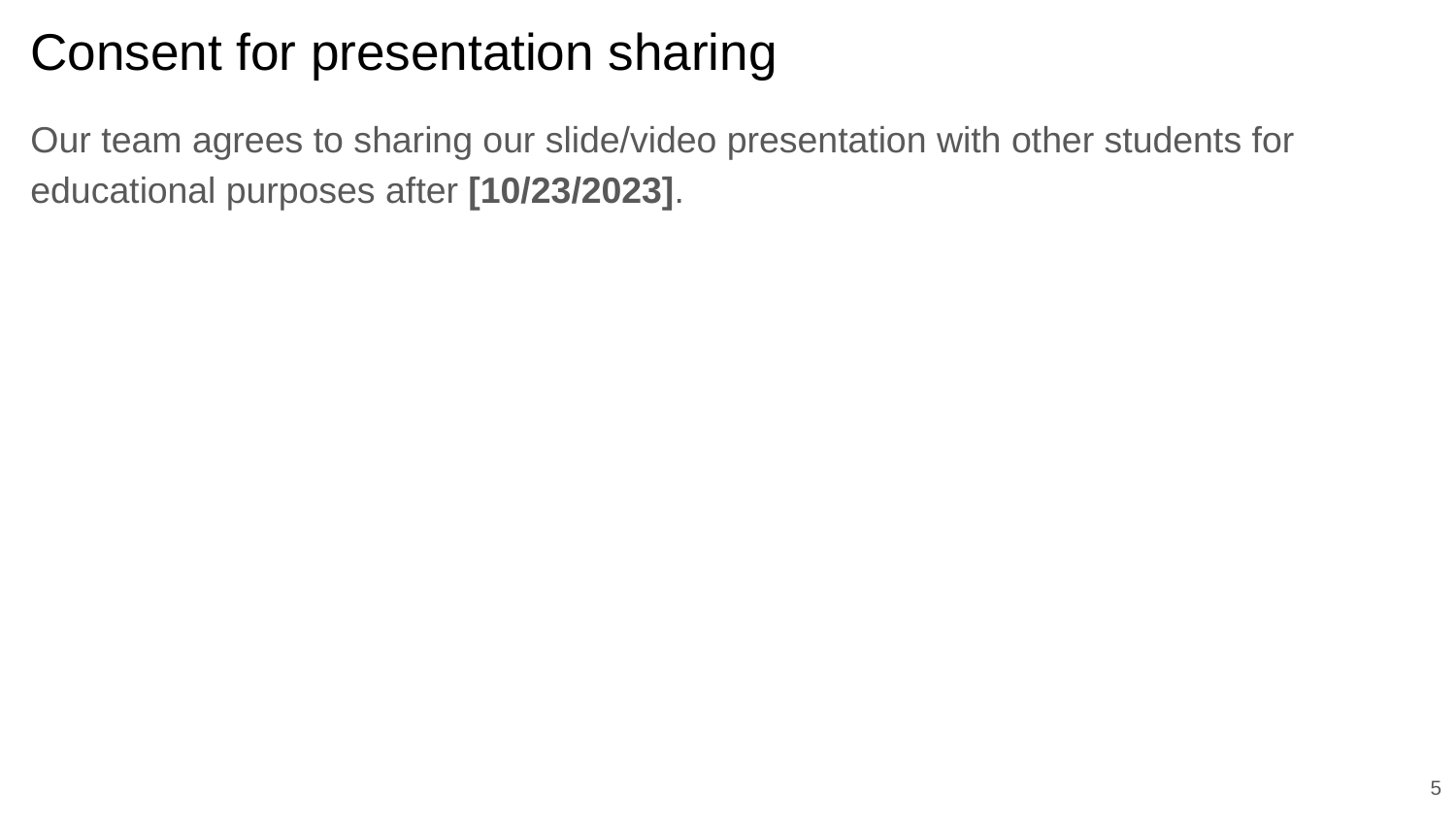

# Consent for presentation sharing
Our team agrees to sharing our slide/video presentation with other students for educational purposes after [10/23/2023].
5